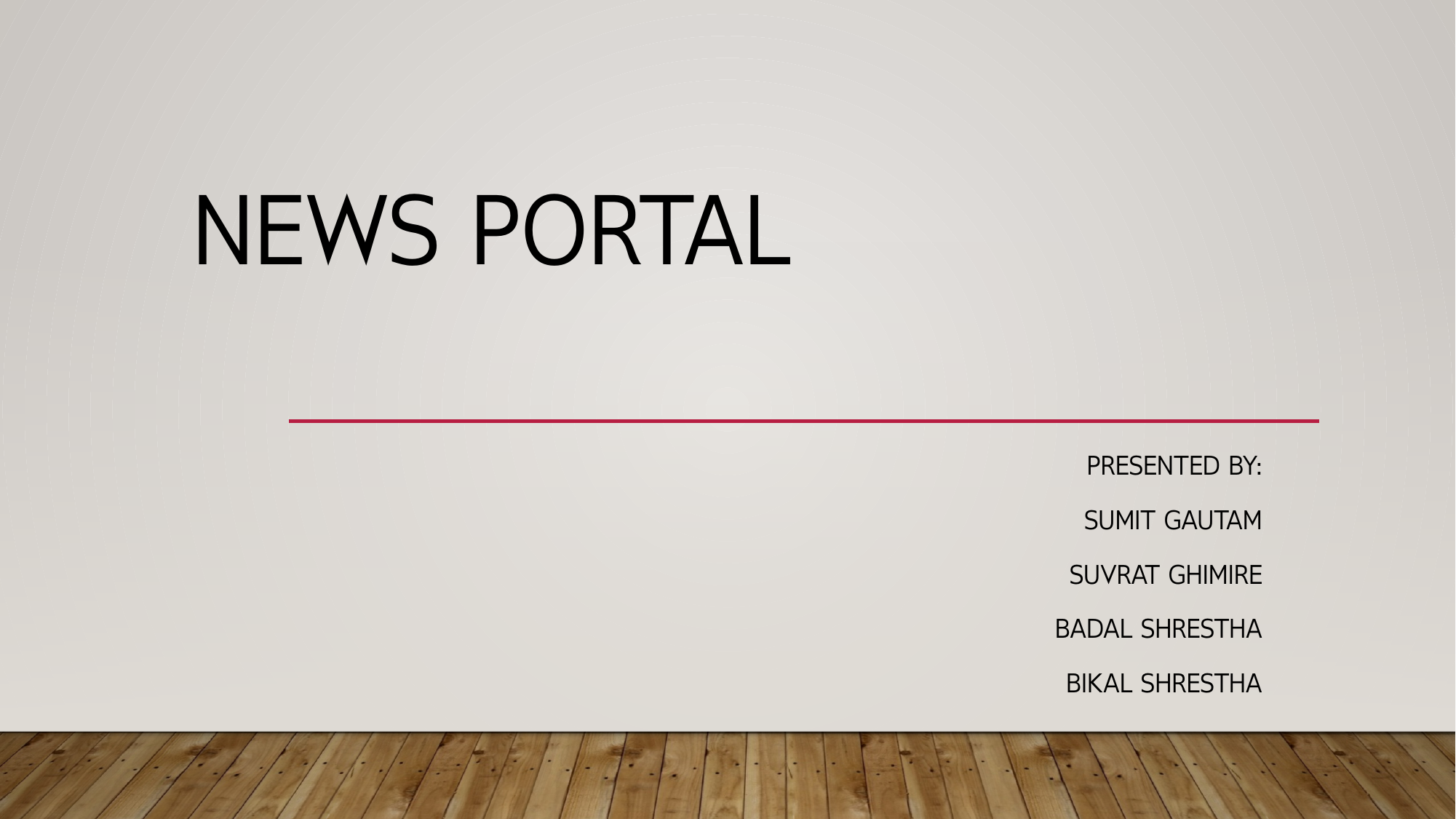

# News Portal
Presented by:
Sumit Gautam
Suvrat Ghimire
Badal Shrestha
Bikal Shrestha